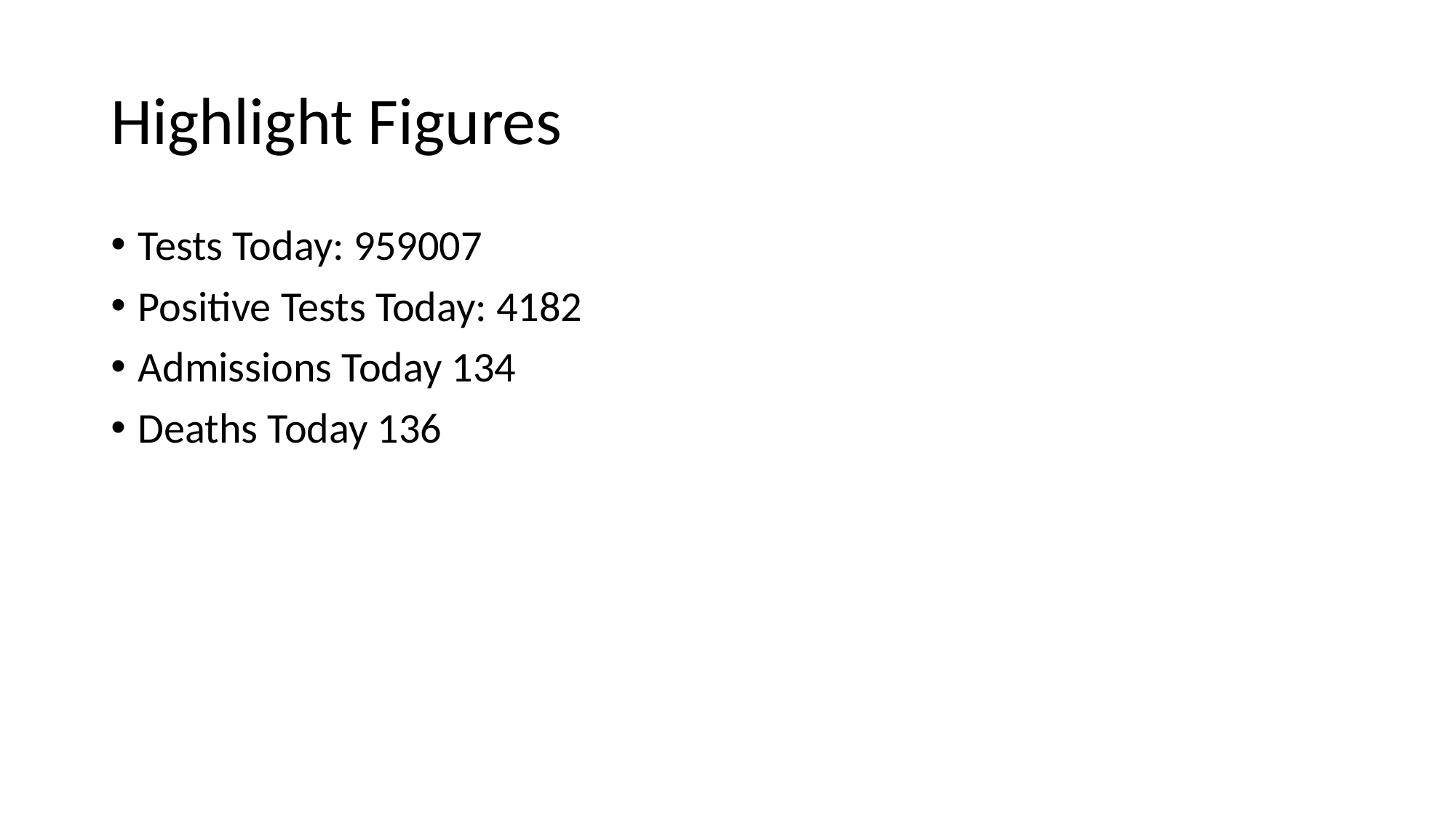

# Highlight Figures
Tests Today: 959007
Positive Tests Today: 4182
Admissions Today 134
Deaths Today 136